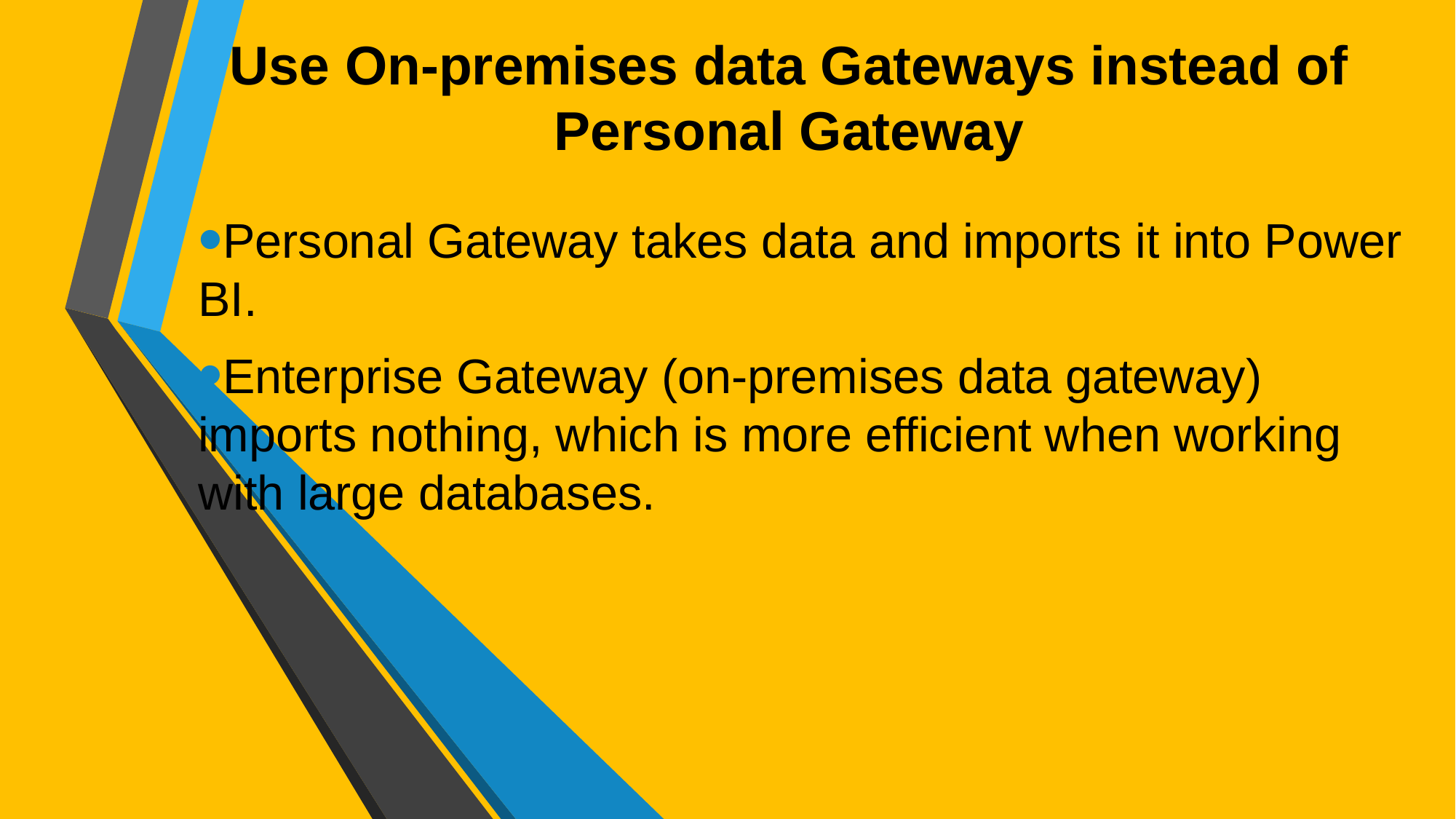

# Use On-premises data Gateways instead of Personal Gateway
Personal Gateway takes data and imports it into Power BI.
Enterprise Gateway (on-premises data gateway) imports nothing, which is more efficient when working with large databases.